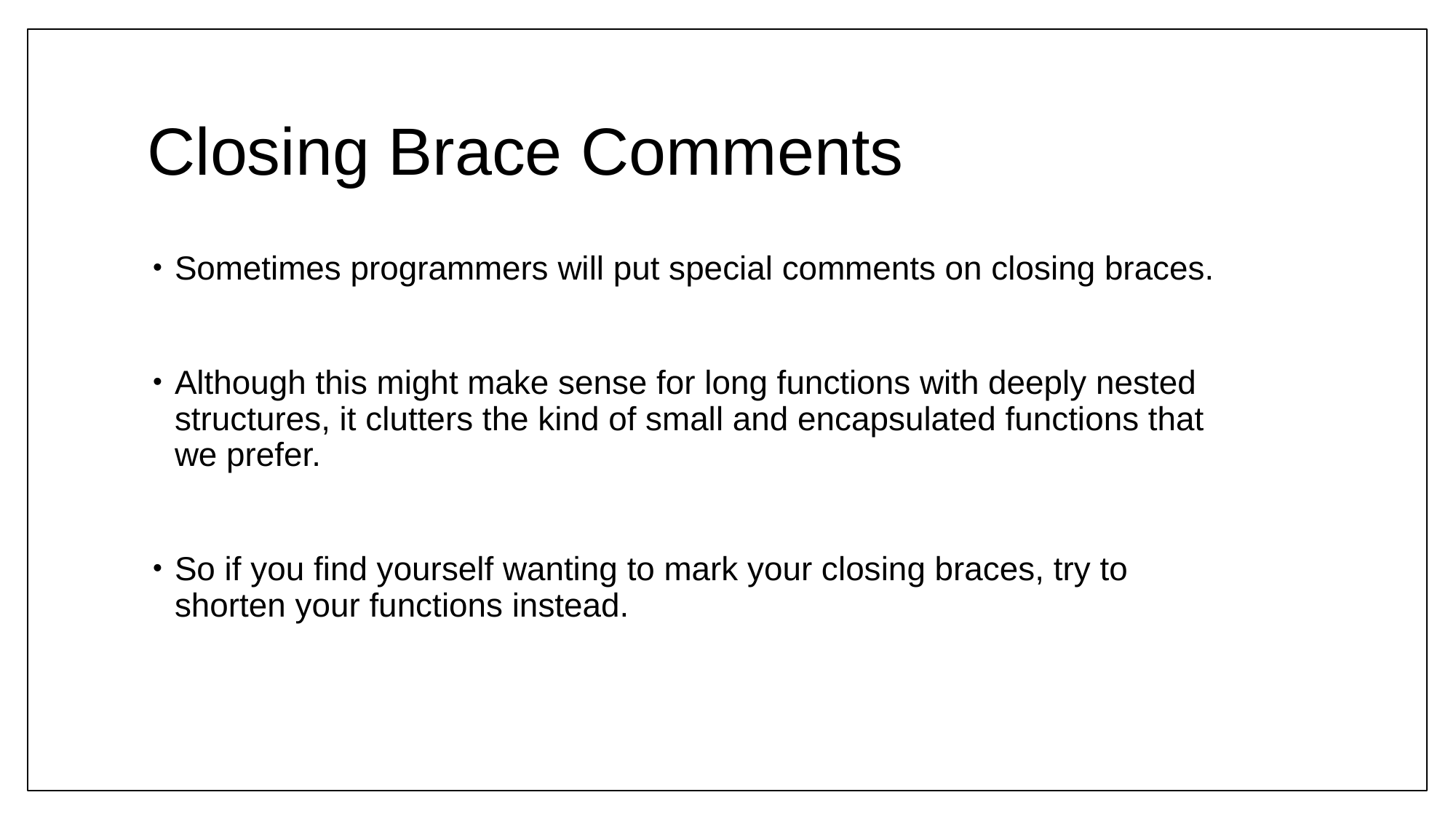

# Closing Brace Comments
Sometimes programmers will put special comments on closing braces.

Although this might make sense for long functions with deeply nested structures, it clutters the kind of small and encapsulated functions that we prefer.

So if you ﬁnd yourself wanting to mark your closing braces, try to shorten your functions instead.